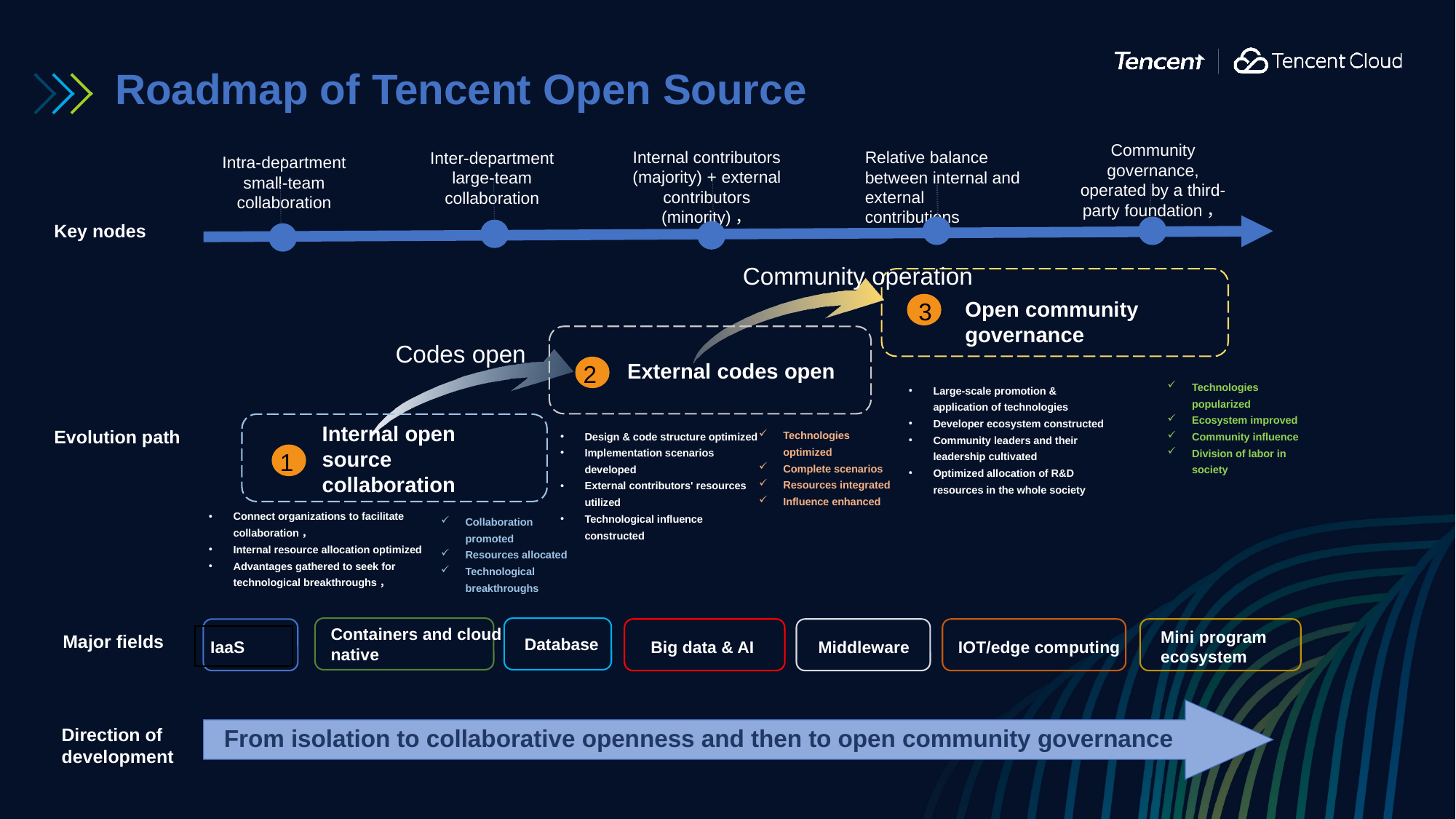

Roadmap of Tencent Open Source
Community governance, operated by a third-party foundation，

Internal contributors (majority) + external contributors (minority)，

Relative balance between internal and external contributions

Inter-department large-team collaboration

Intra-department small-team collaboration

Key nodes

Community operation

3

Open community governance

2

External codes open
Design & code structure optimized
Implementation scenarios developed
External contributors' resources utilized
Technological influence constructed
Codes open

Technologies popularized
Ecosystem improved
Community influence
Division of labor in society
Large-scale promotion & application of technologies
Developer ecosystem constructed
Community leaders and their leadership cultivated
Optimized allocation of R&D resources in the whole society

Internal open source collaboration
Evolution path
Technologies optimized
Complete scenarios
Resources integrated
Influence enhanced
1

Connect organizations to facilitate collaboration，
Internal resource allocation optimized
Advantages gathered to seek for technological breakthroughs，
Collaboration promoted
Resources allocated
Technological breakthroughs
Containers and cloud native

Mini program ecosystem

Database

Big data & AI

IOT/edge computing

Middleware

IaaS
Major fields

From isolation to collaborative openness and then to open community governance
Direction of development